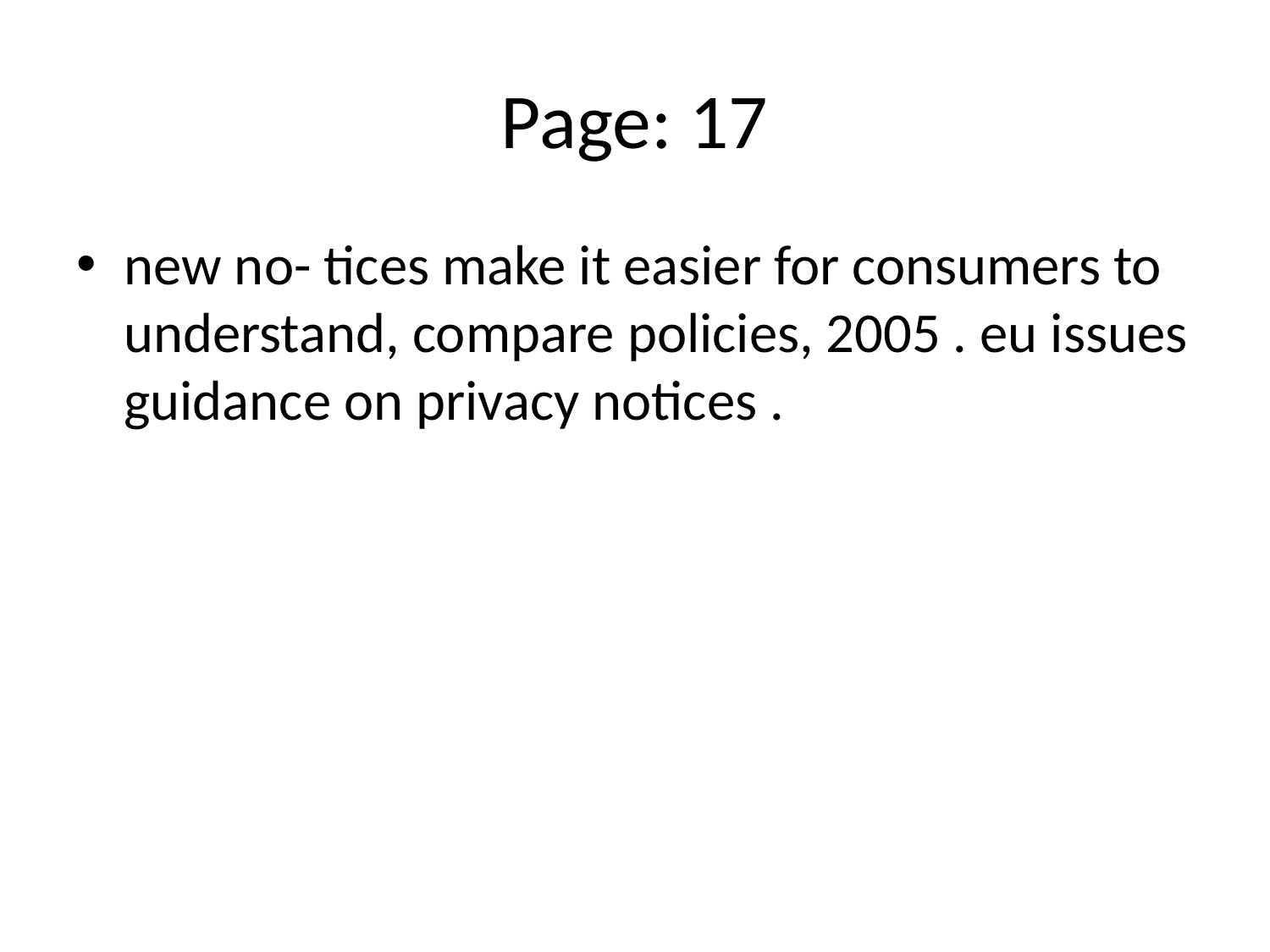

# Page: 17
new no- tices make it easier for consumers to understand, compare policies, 2005 . eu issues guidance on privacy notices .